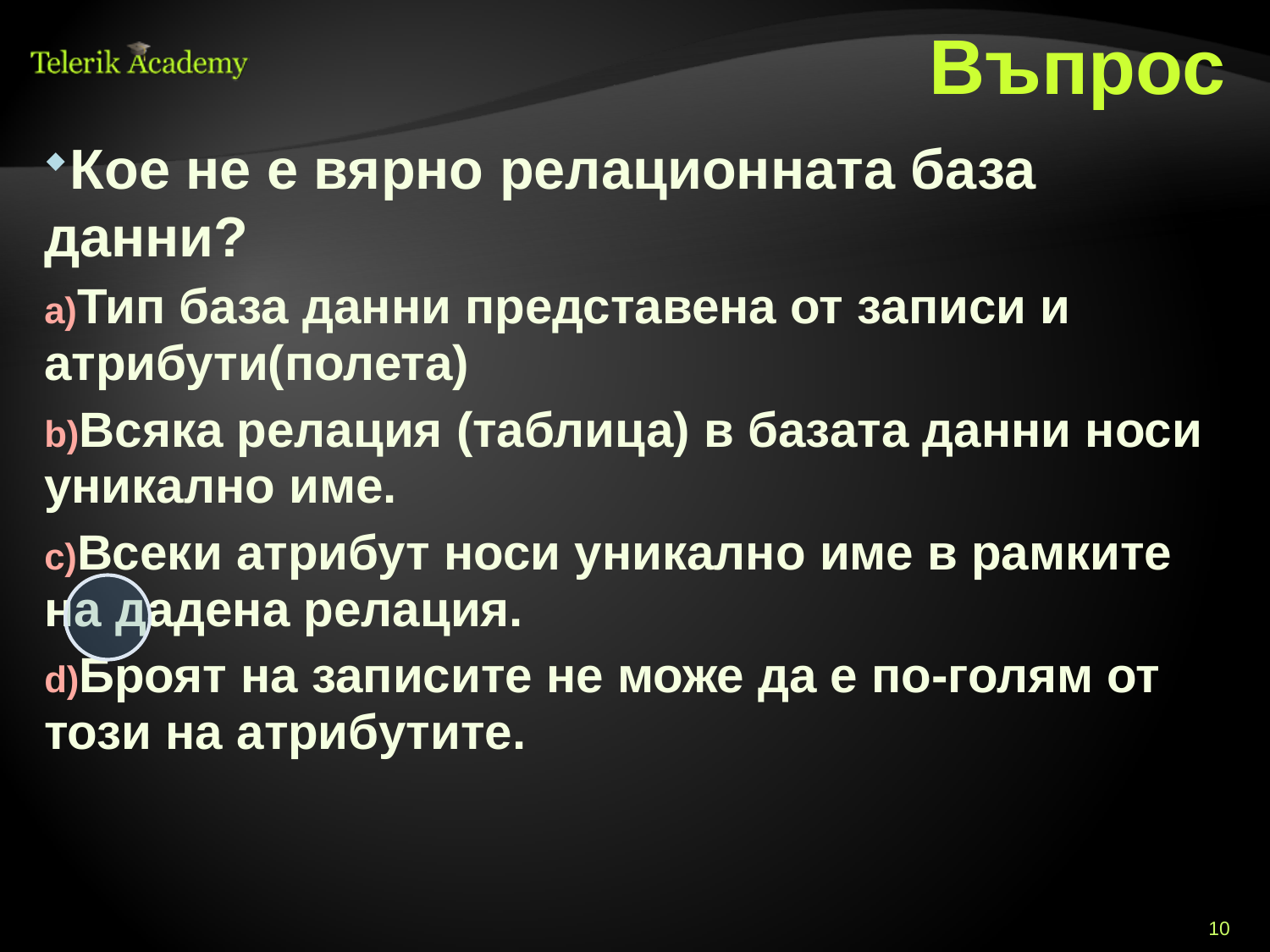

Въпрос
Кое не е вярно релационната база данни?
Тип база данни представена от записи и атрибути(полета)
Всяка релация (таблица) в базата данни носи уникално име.
Всеки атрибут носи уникално име в рамките на дадена релация.
Броят на записите не може да е по-голям от този на атрибутите.

10